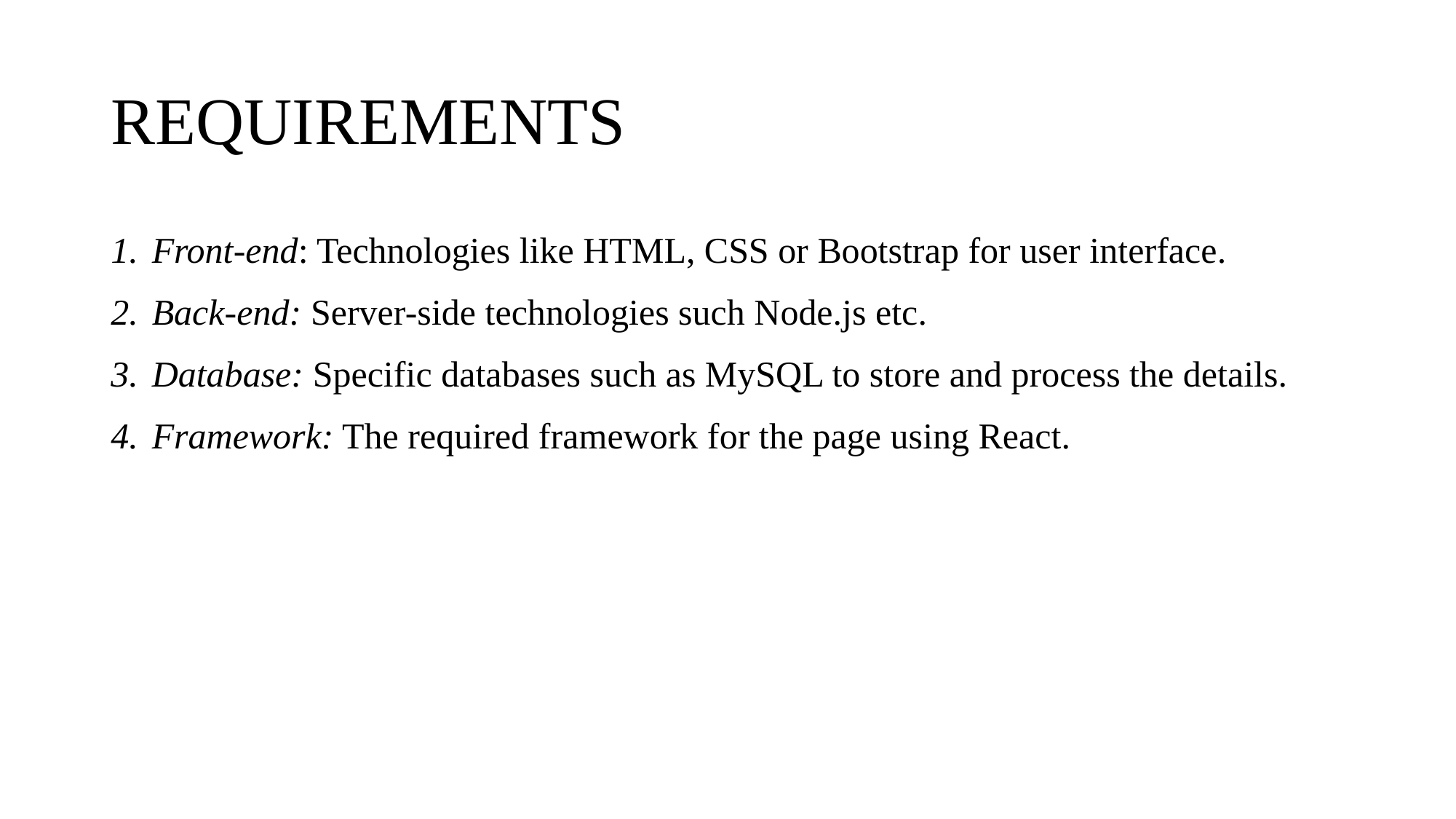

# REQUIREMENTS
Front-end: Technologies like HTML, CSS or Bootstrap for user interface.
Back-end: Server-side technologies such Node.js etc.
Database: Specific databases such as MySQL to store and process the details.
Framework: The required framework for the page using React.